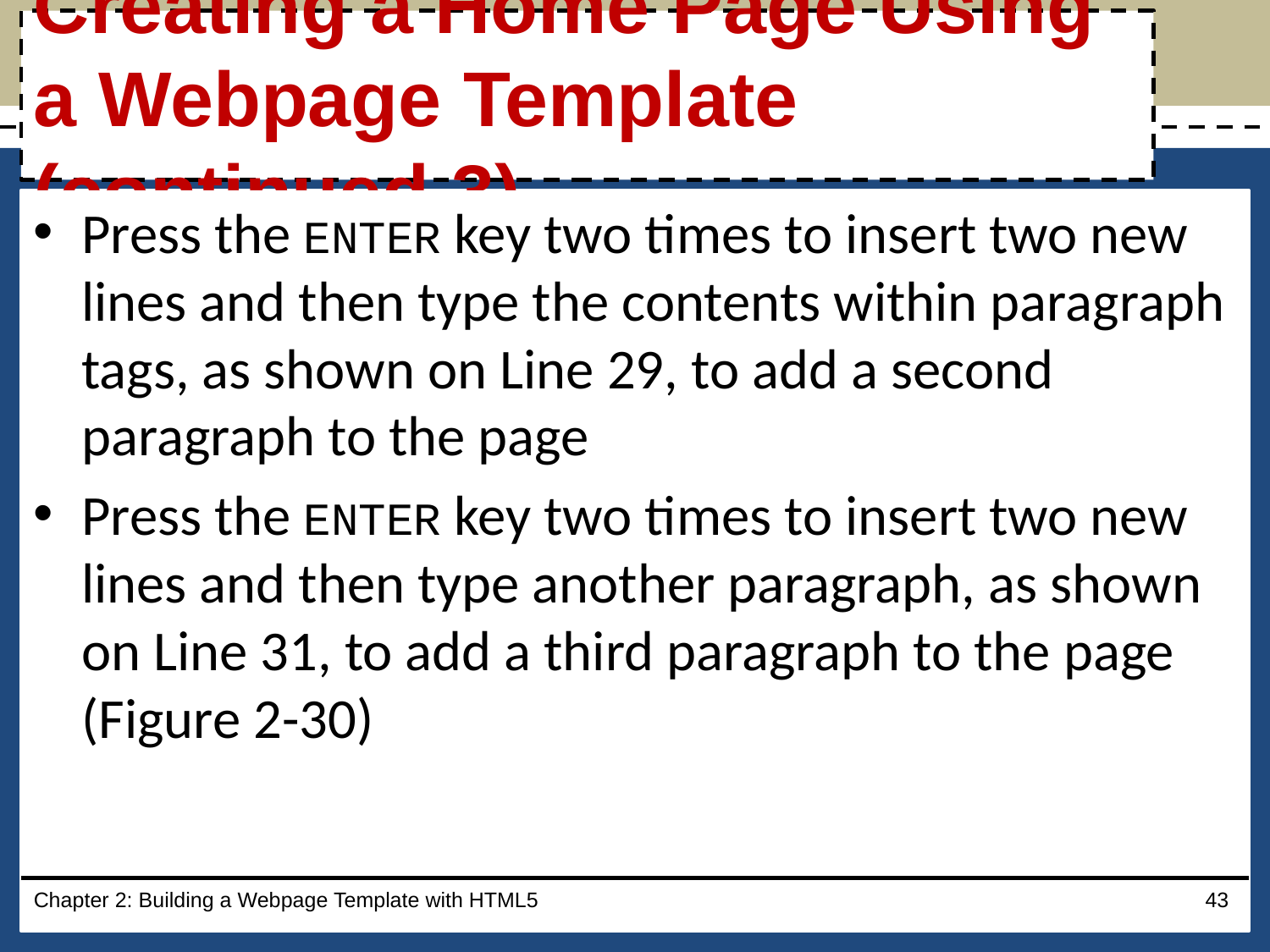

# Creating a Home Page Using a Webpage Template (continued 3)
Press the ENTER key two times to insert two new lines and then type the contents within paragraph tags, as shown on Line 29, to add a second paragraph to the page
Press the ENTER key two times to insert two new lines and then type another paragraph, as shown on Line 31, to add a third paragraph to the page (Figure 2-30)

Chapter 2: Building a Webpage Template with HTML5
43